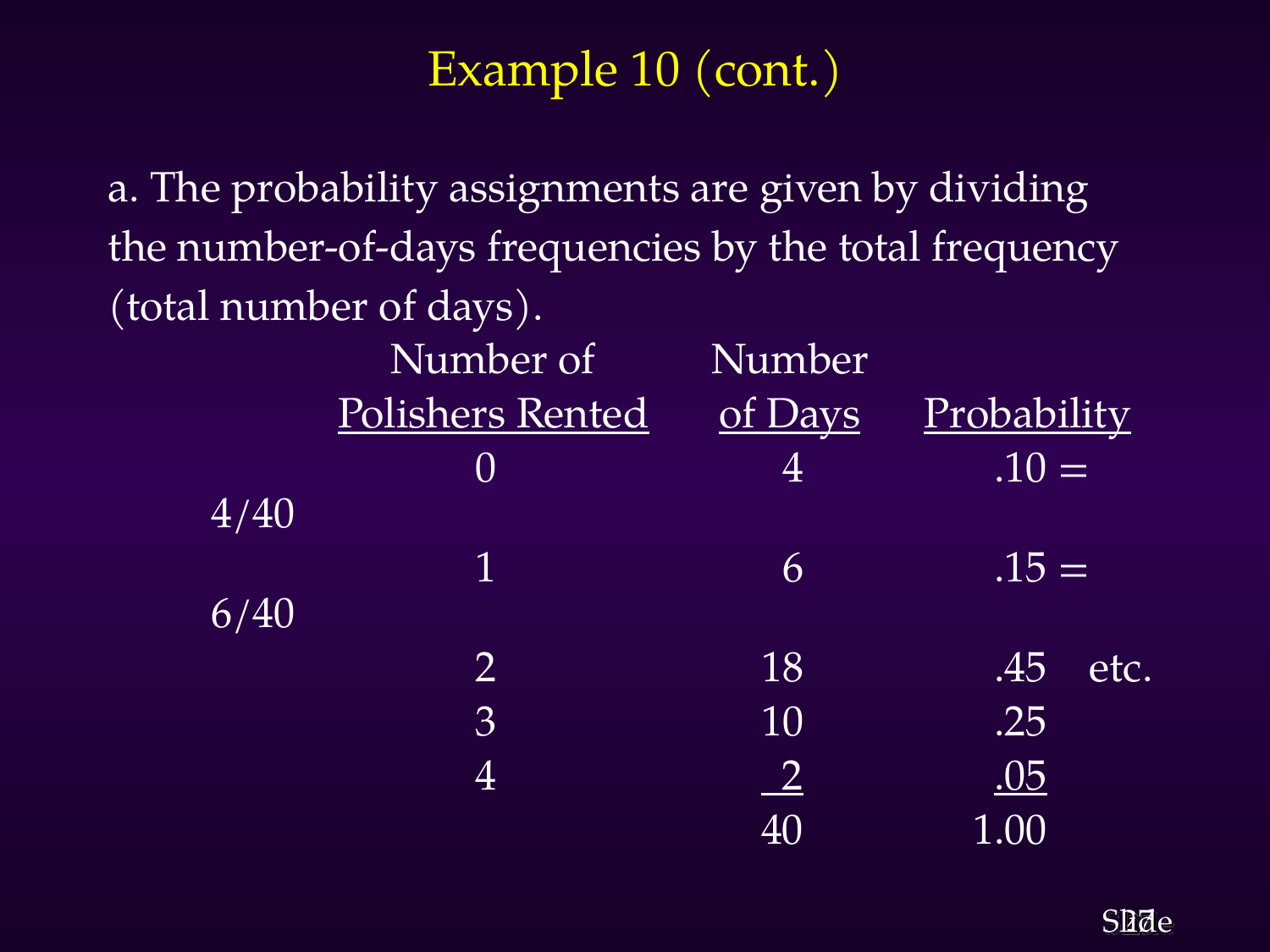

# Example 10 (cont.)
a. The probability assignments are given by dividing
the number-of-days frequencies by the total frequency
(total number of days).
		     Number of           Number
		Polishers Rented	of Days      Probability
			 0		      4		  .10 = 4/40
			 1		      6		  .15 = 6/40
			 2		    18		  .45    etc.
			 3		    10		  .25
			 4		      2		  .05
					    40		1.00